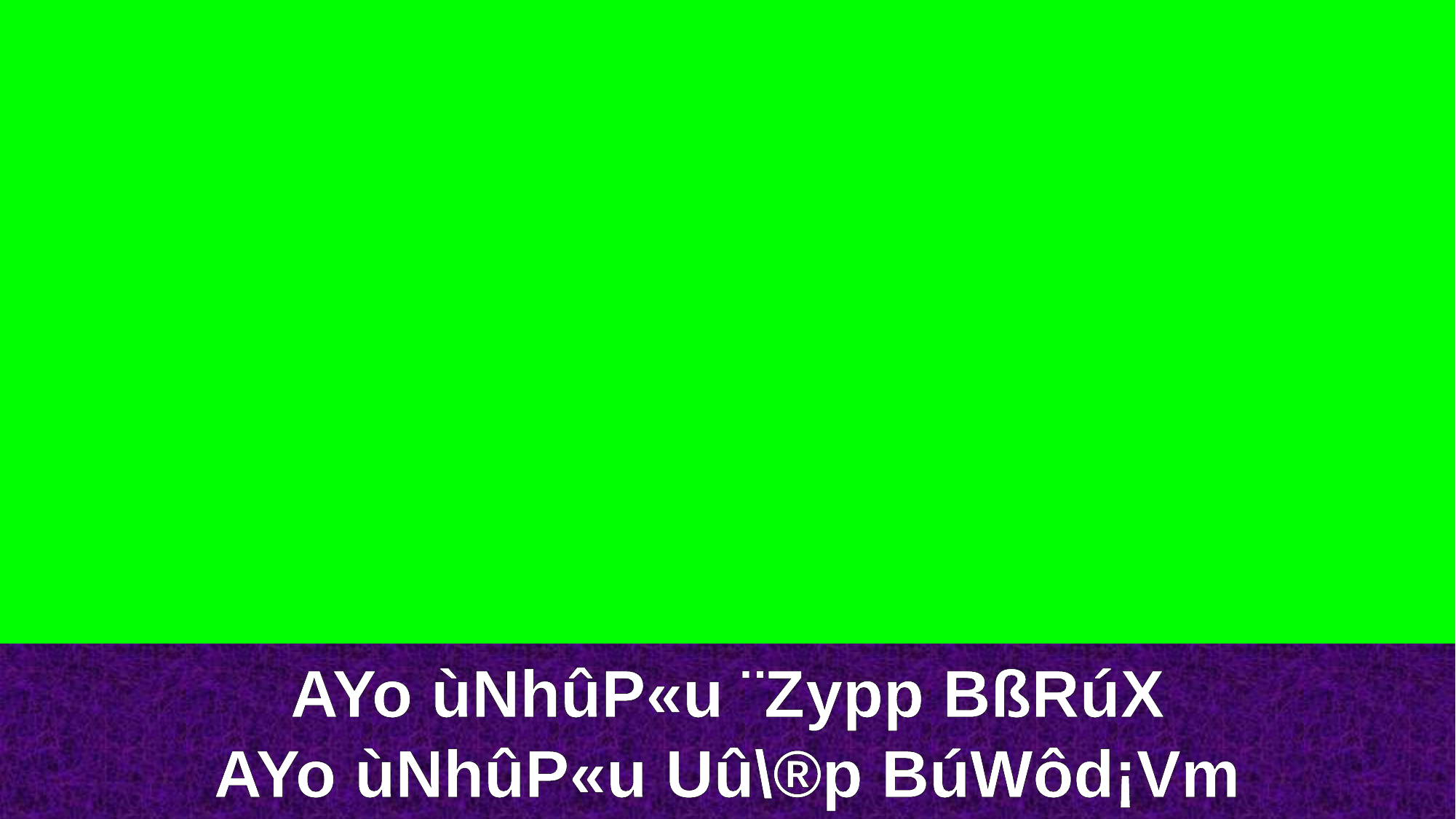

AYo ùNhûP«u ¨Zypp BßRúX
AYo ùNhûP«u Uû\®p BúWôd¡Vm